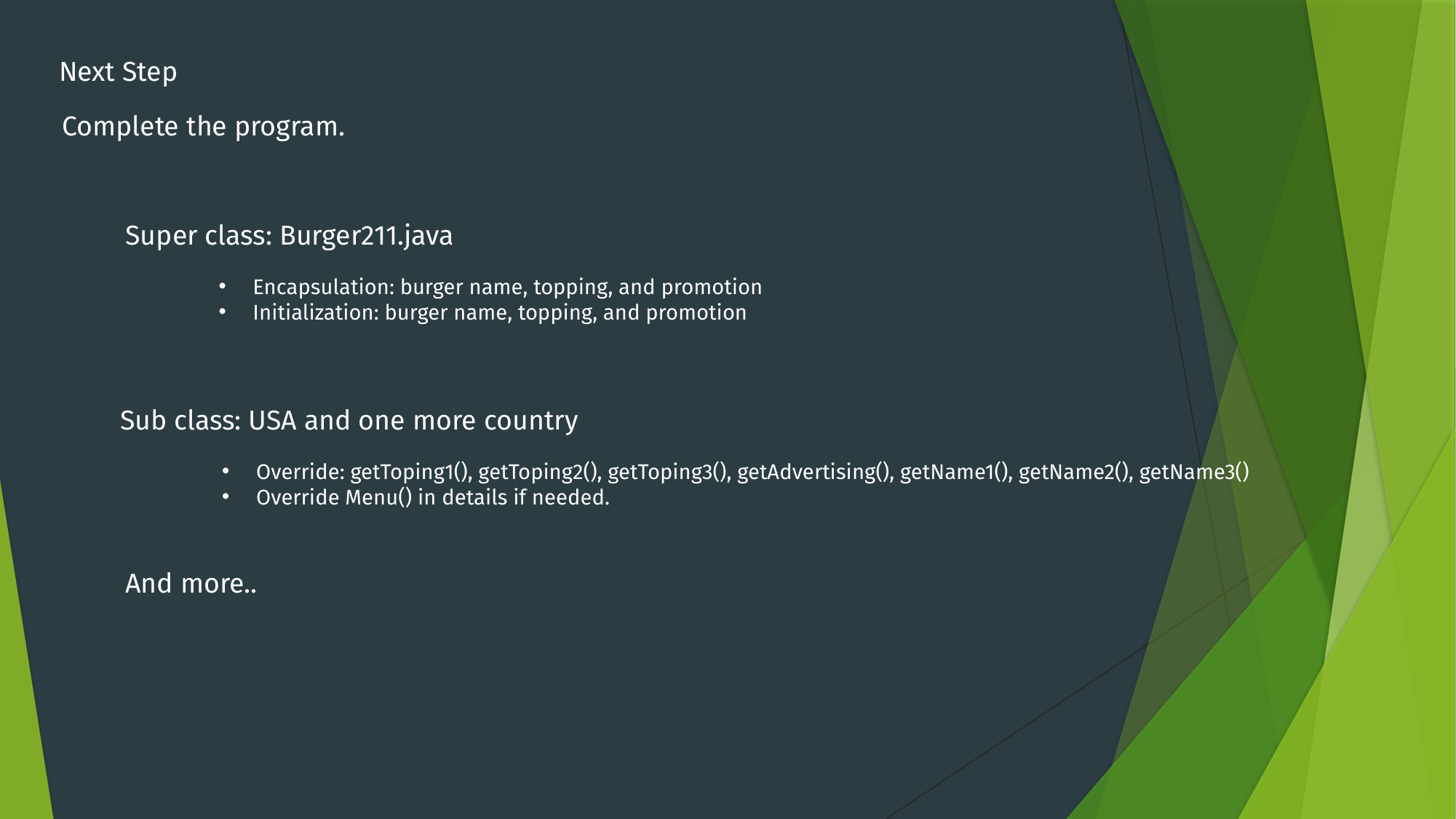

Next Step
Complete the program.
Super class: Burger211.java
Encapsulation: burger name, topping, and promotion
Initialization: burger name, topping, and promotion

Sub class: USA and one more country
Override: getToping1(), getToping2(), getToping3(), getAdvertising(), getName1(), getName2(), getName3()
Override Menu() in details if needed.

And more..